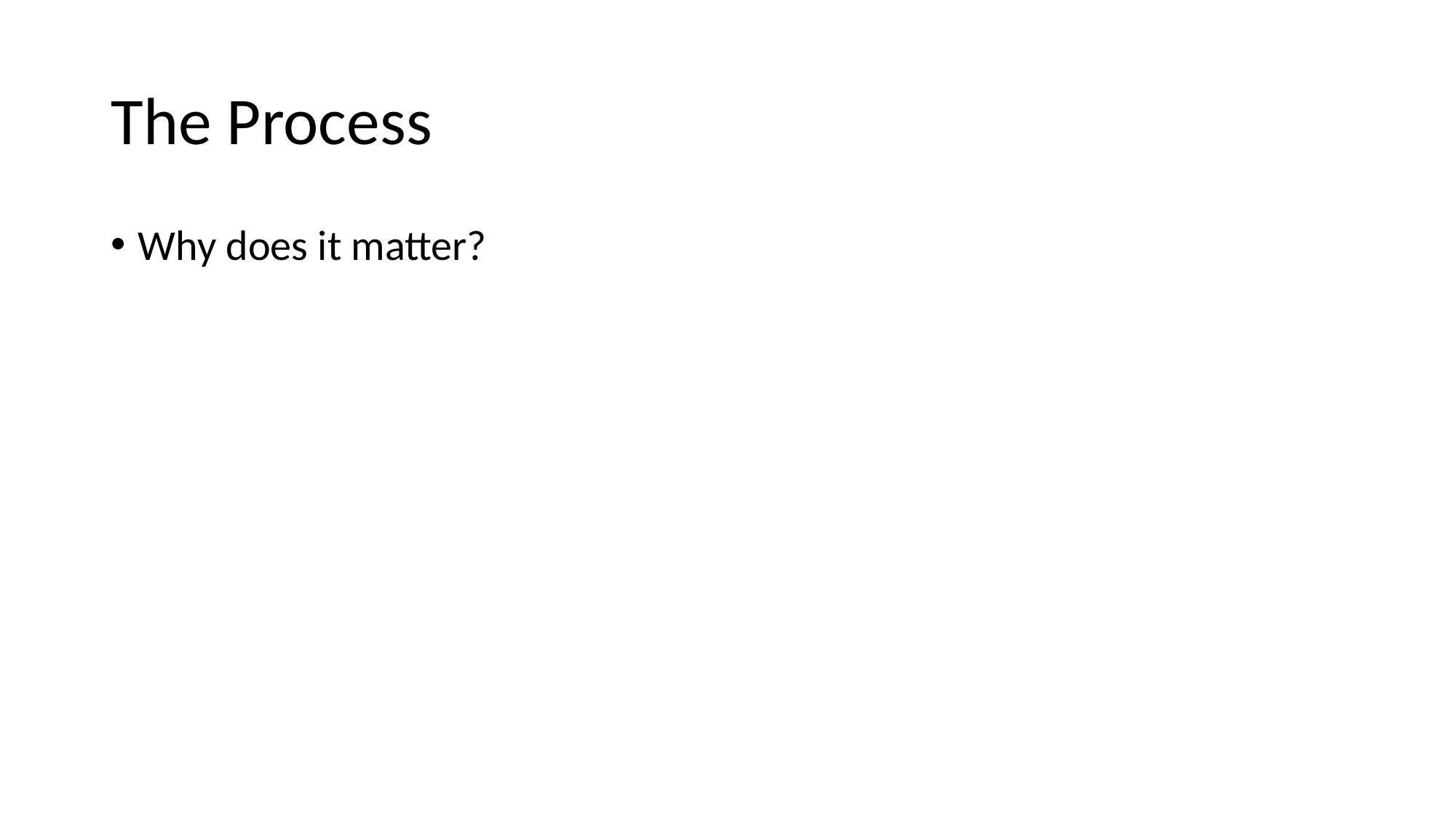

# The Process
Why does it matter?